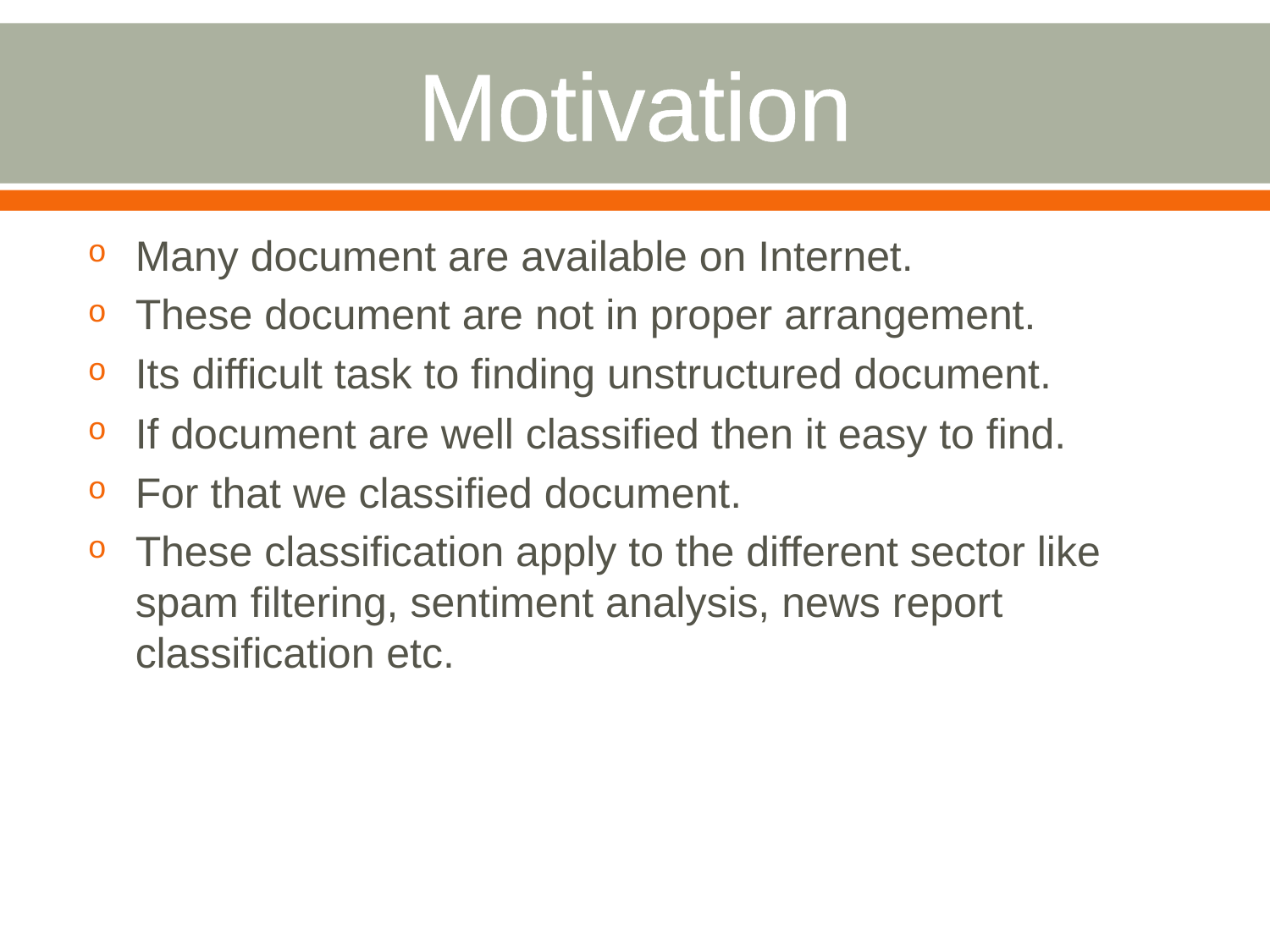

# Motivation
Many document are available on Internet.
These document are not in proper arrangement.
Its difficult task to finding unstructured document.
If document are well classified then it easy to find.
For that we classified document.
These classification apply to the different sector like spam filtering, sentiment analysis, news report classification etc.